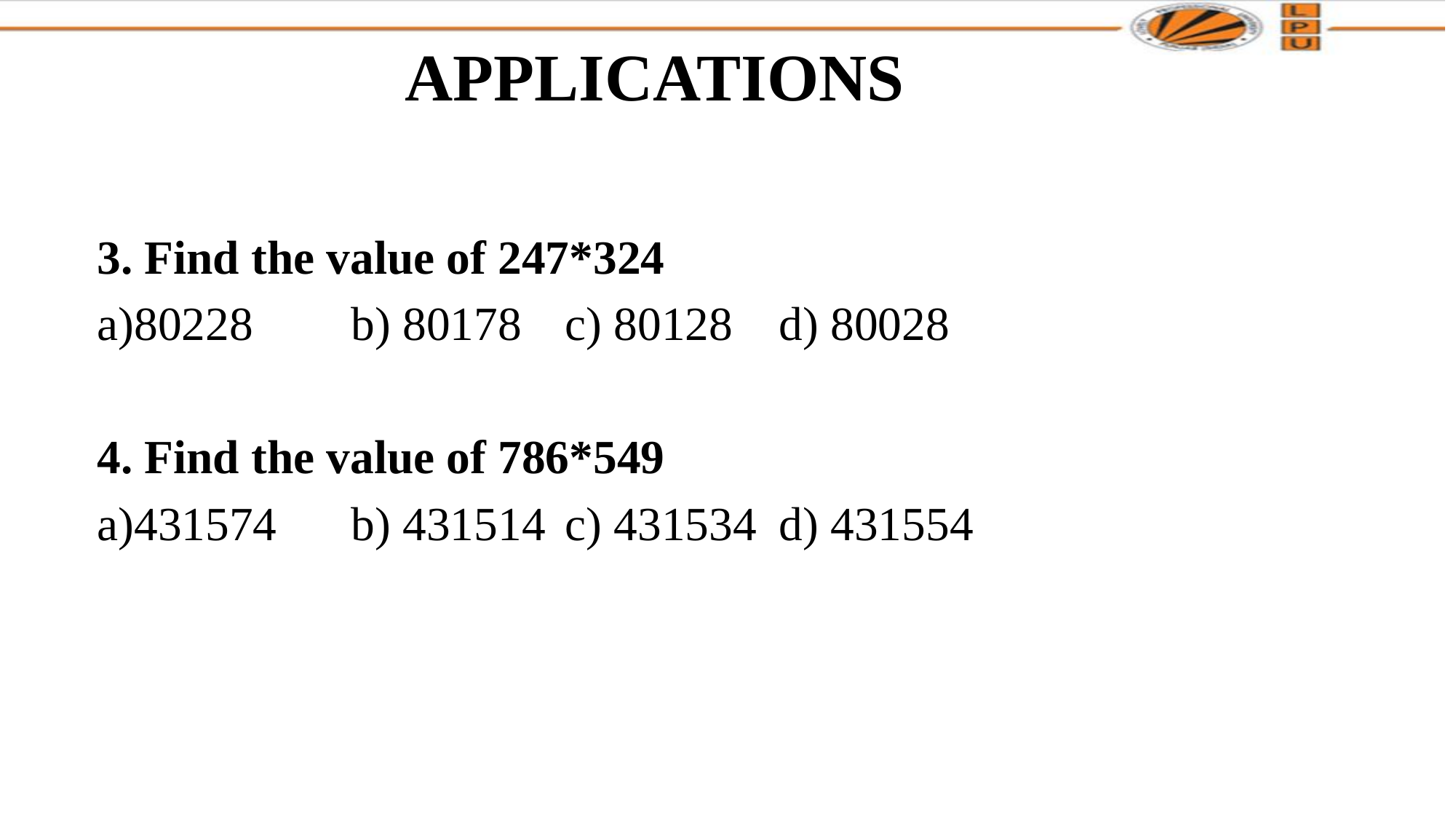

# APPLICATIONS

3. Find the value of 247*324
a)80228  		b) 80178		c) 80128		d) 80028

4. Find the value of 786*549
a)431574  		b) 431514		c) 431534		d) 431554